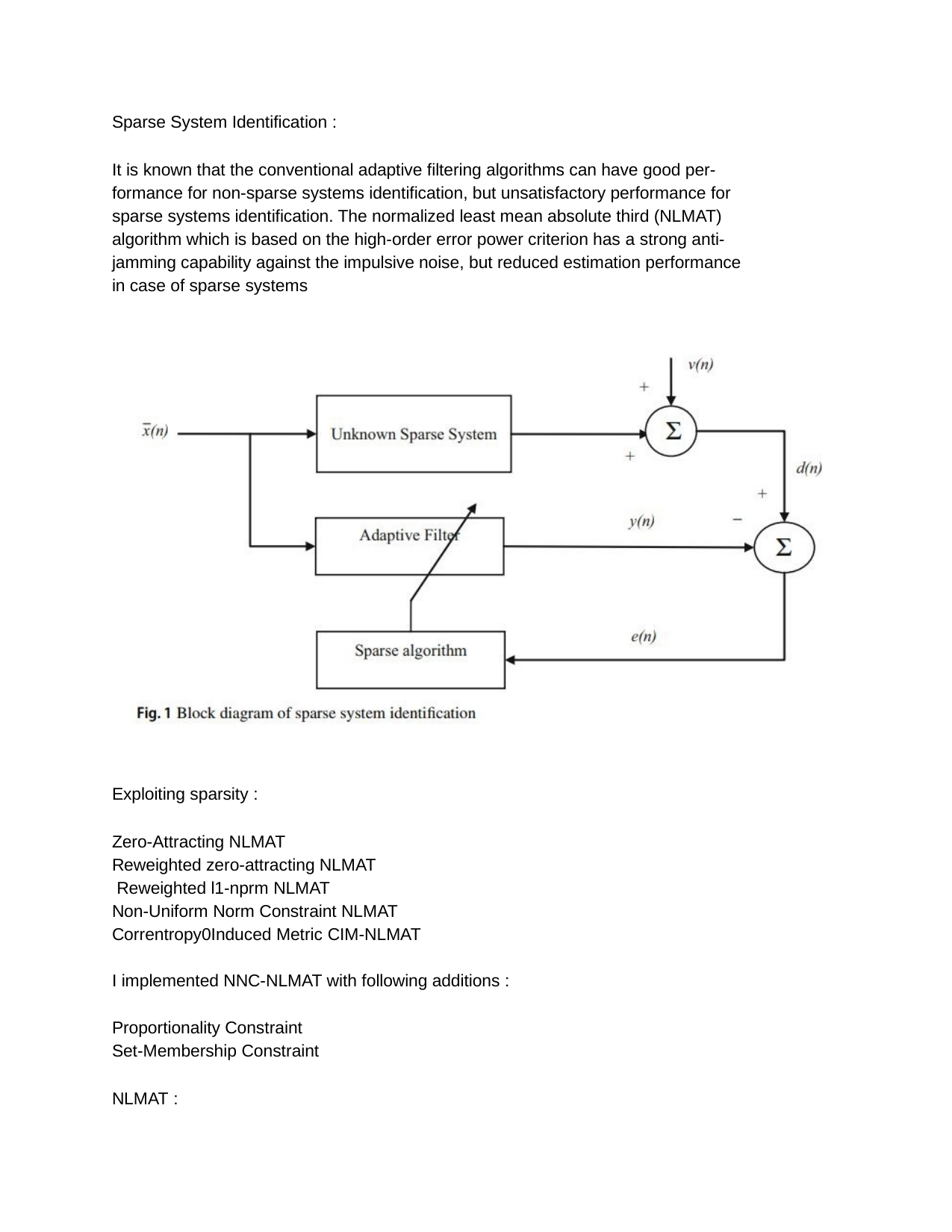

Sparse System Identification :

It is known that the conventional adaptive filtering algorithms can have good per-  formance for non-sparse systems identification, but unsatisfactory performance for  sparse systems identification. The normalized least mean absolute third (NLMAT)  algorithm which is based on the high-order error power criterion has a strong anti-  jamming capability against the impulsive noise, but reduced estimation performance  in case of sparse systems

Exploiting sparsity :

Zero-Attracting NLMAT  Reweighted zero-attracting NLMAT  Reweighted l1-nprm NLMAT
Non-Uniform Norm Constraint NLMAT  Correntropy0Induced Metric CIM-NLMAT
I implemented NNC-NLMAT with following additions :  Proportionality Constraint
Set-Membership Constraint

NLMAT :